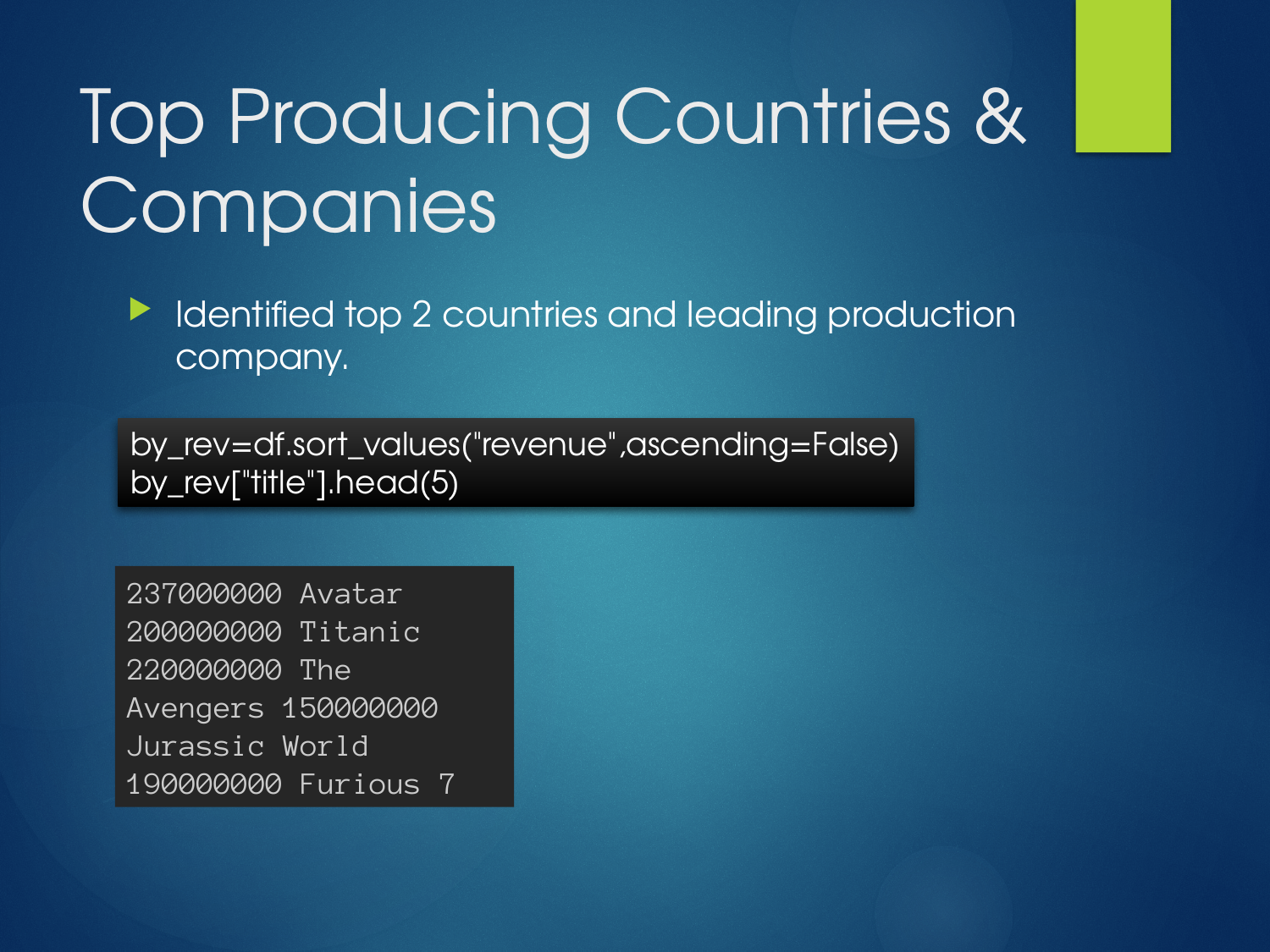

# Top Producing Countries & Companies
Identified top 2 countries and leading production company.
by_rev=df.sort_values("revenue",ascending=False)
by_rev["title"].head(5)
237000000 Avatar 200000000 Titanic 220000000 The Avengers 150000000 Jurassic World 190000000 Furious 7